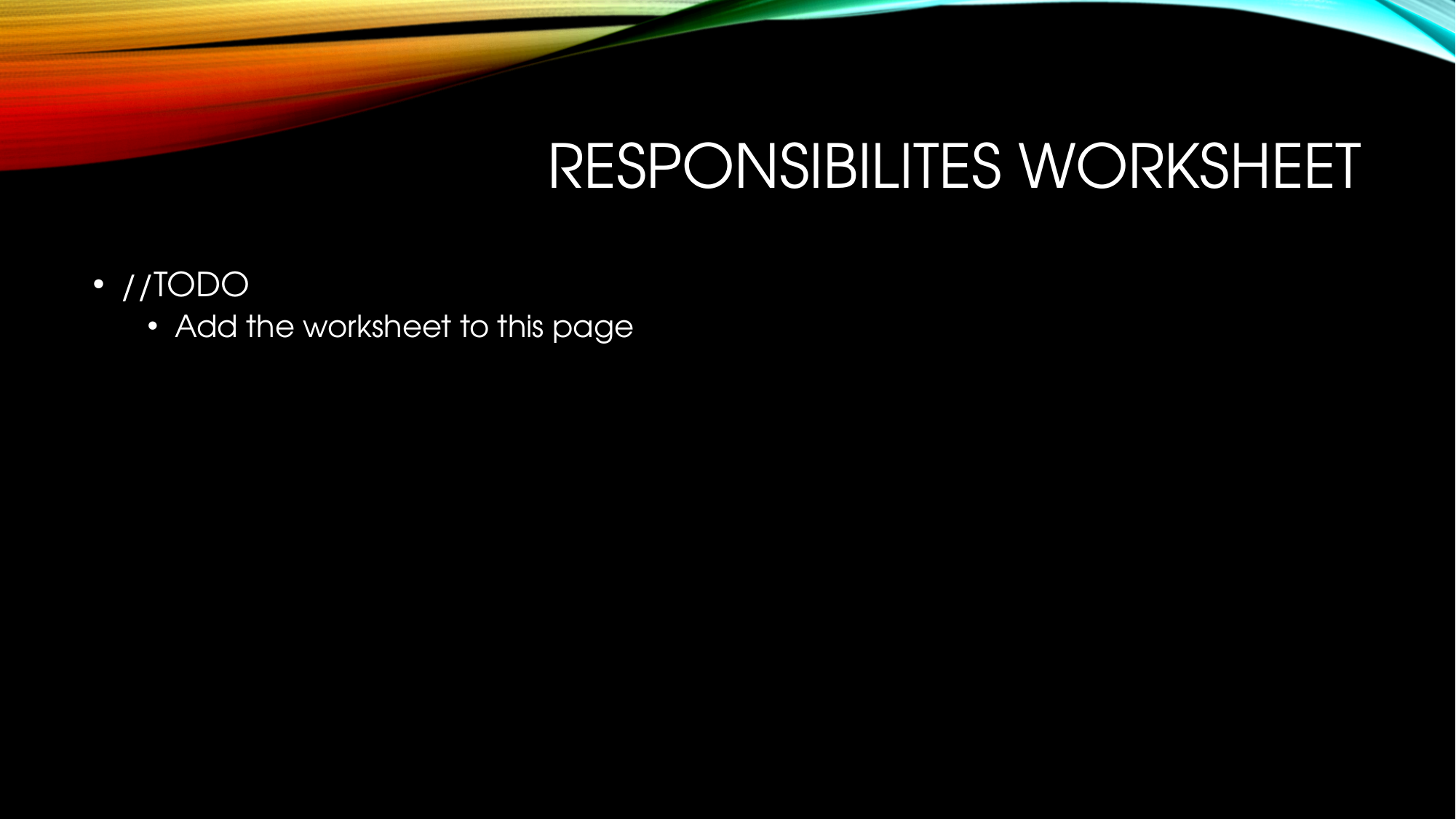

# Responsibilites Worksheet
//TODO
Add the worksheet to this page